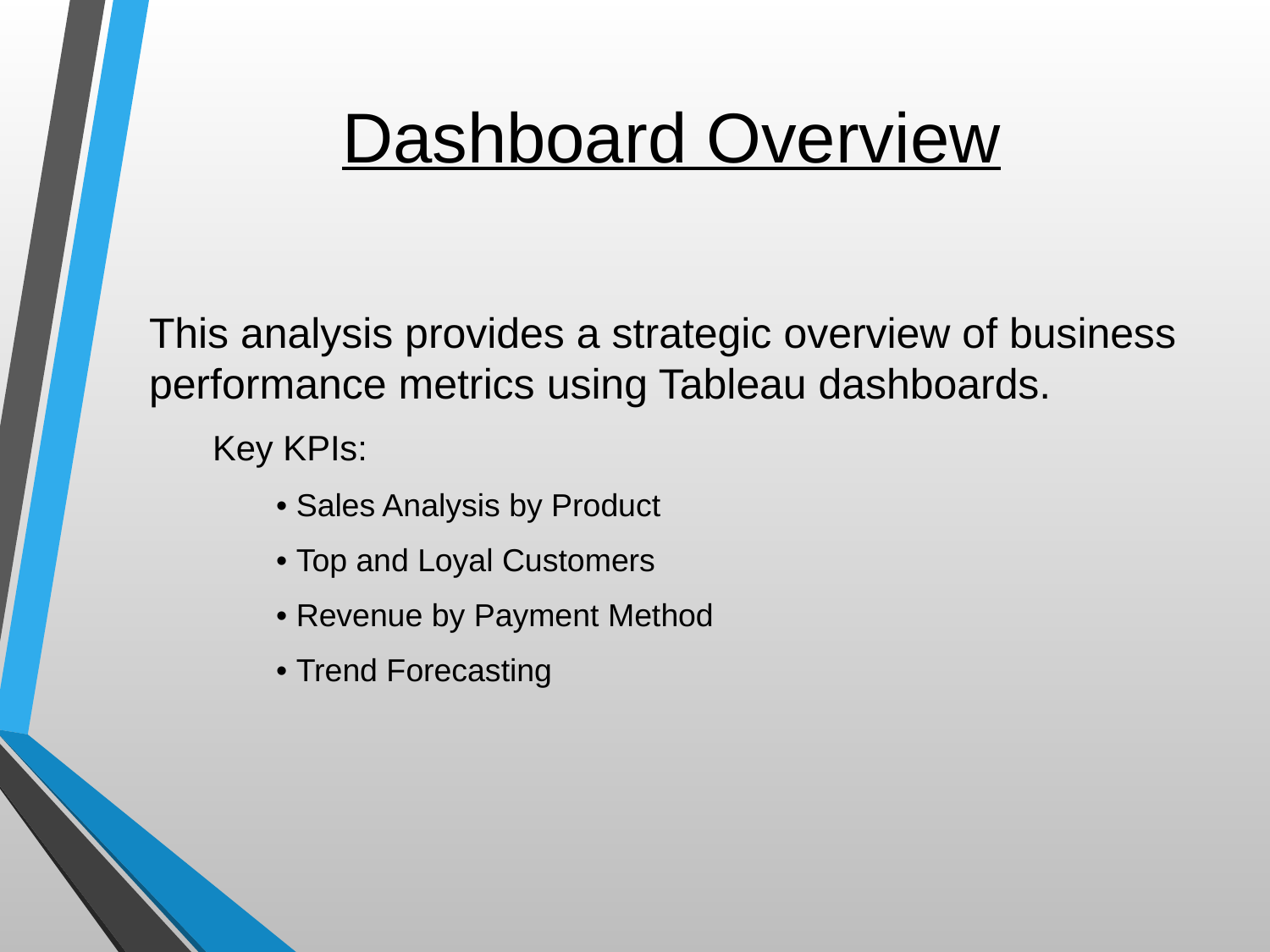

# Dashboard Overview
This analysis provides a strategic overview of business performance metrics using Tableau dashboards.
Key KPIs:
• Sales Analysis by Product
• Top and Loyal Customers
• Revenue by Payment Method
• Trend Forecasting